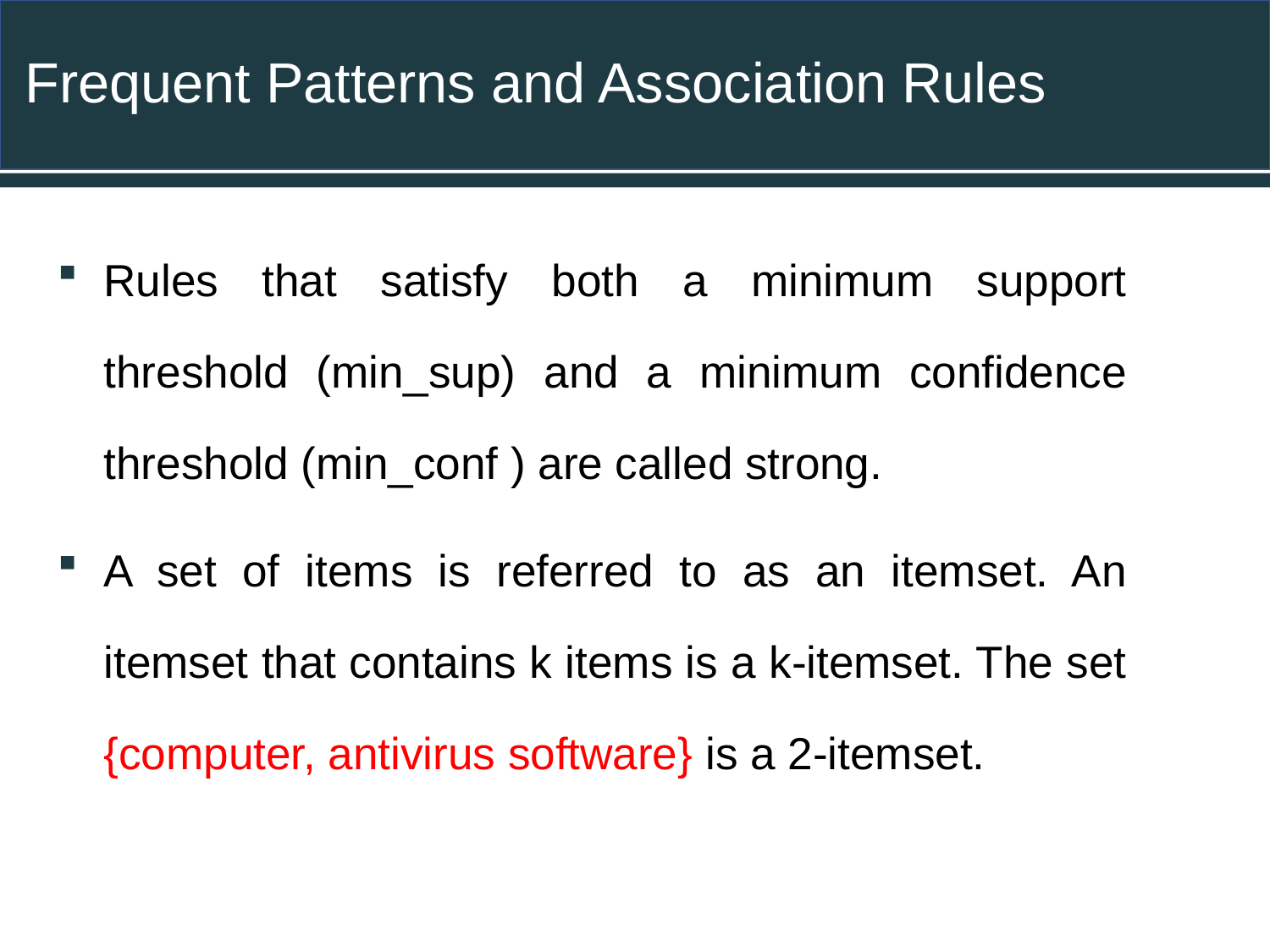

# Frequent Patterns and Association Rules
Rules that satisfy both a minimum support threshold (min_sup) and a minimum confidence threshold (min_conf ) are called strong.
A set of items is referred to as an itemset. An itemset that contains k items is a k-itemset. The set {computer, antivirus software} is a 2-itemset.